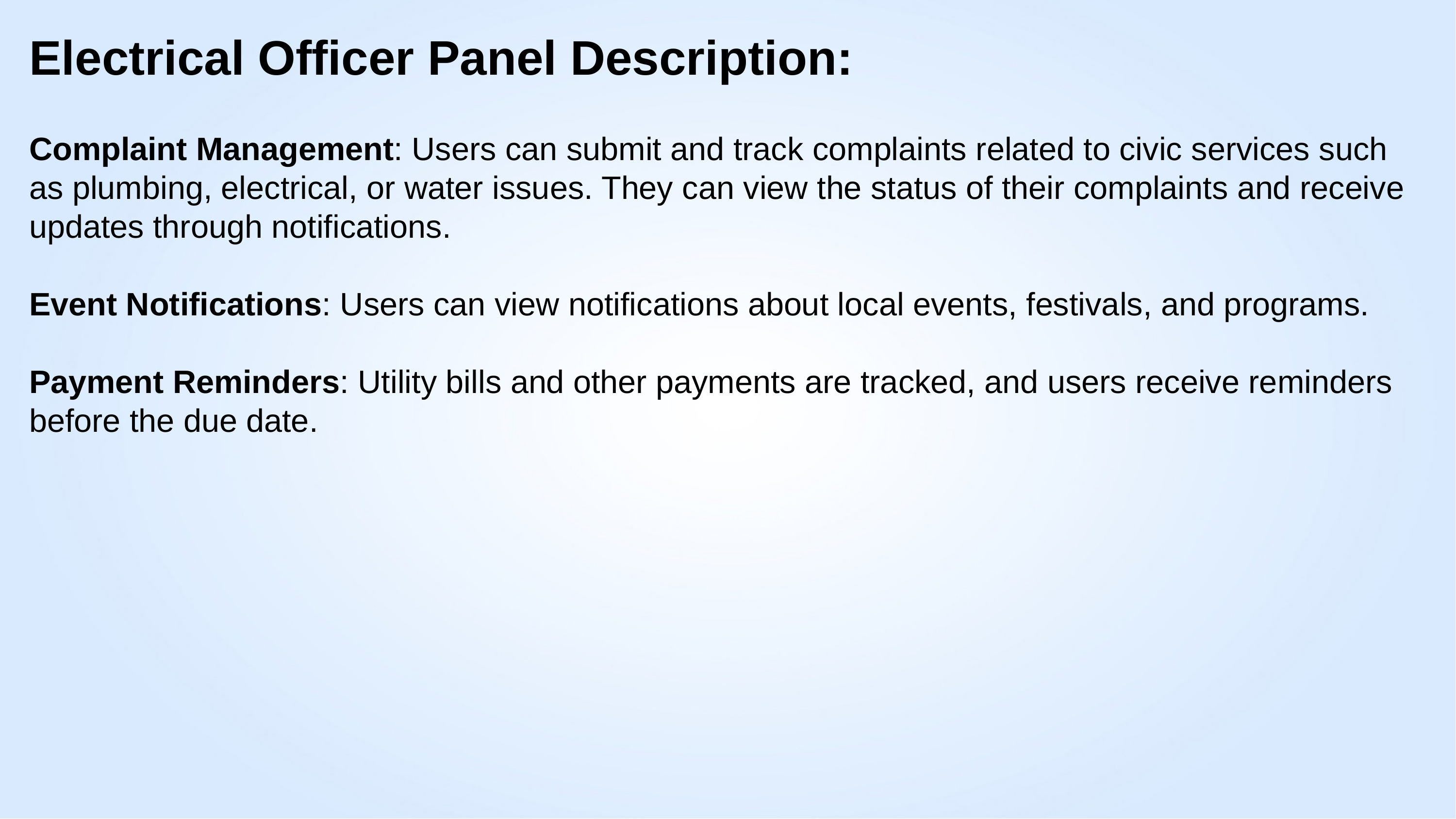

Electrical Officer Panel Description:
Complaint Management: Users can submit and track complaints related to civic services such as plumbing, electrical, or water issues. They can view the status of their complaints and receive updates through notifications.

Event Notifications: Users can view notifications about local events, festivals, and programs.

Payment Reminders: Utility bills and other payments are tracked, and users receive reminders before the due date.